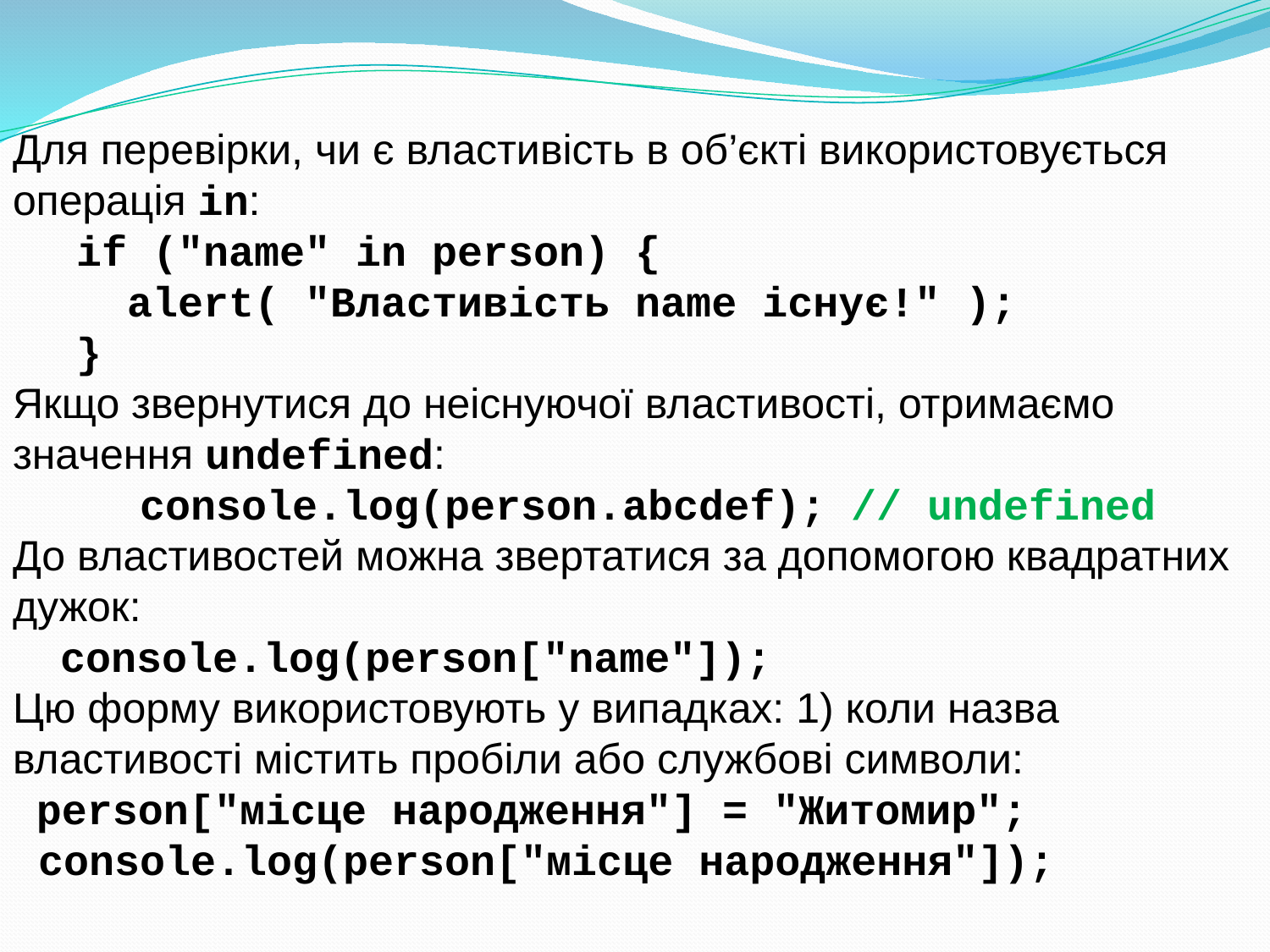

Для перевірки, чи є властивість в об’єкті використовується операція in:
if ("name" in person) {
  alert( "Властивість name існує!" );
}
Якщо звернутися до неіснуючої властивості, отримаємо значення undefined:
	console.log(person.abcdef); // undefined
До властивостей можна звертатися за допомогою квадратних дужок:
    console.log(person["name"]);
Цю форму використовують у випадках: 1) коли назва властивості містить пробіли або службові символи:
  person["місце народження"] = "Житомир";
 console.log(person["місце народження"]);